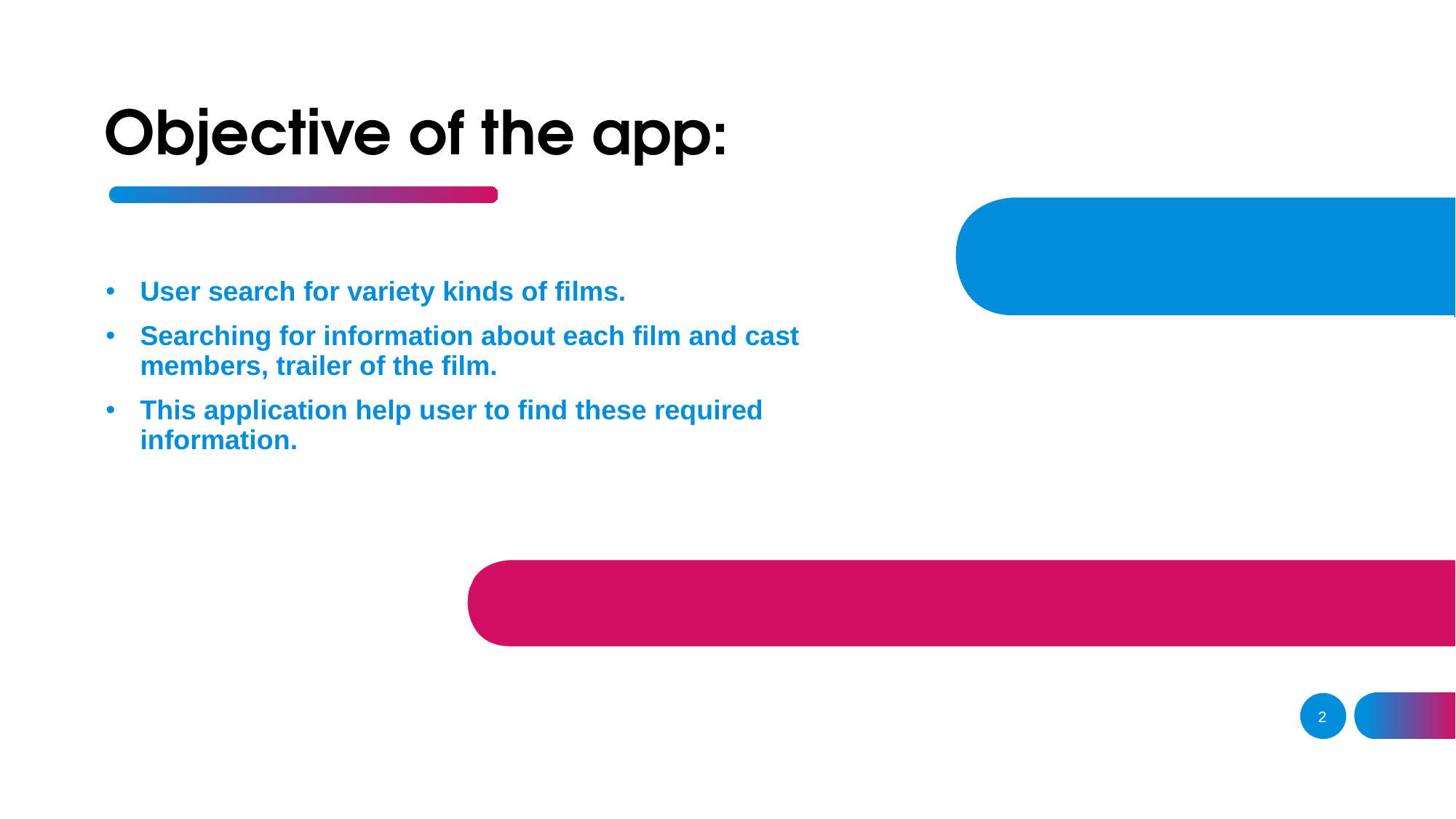

# Objective of the app:

User search for variety kinds of films.
Searching for information about each film and cast members, trailer of the film.
This application help user to find these required information.
2